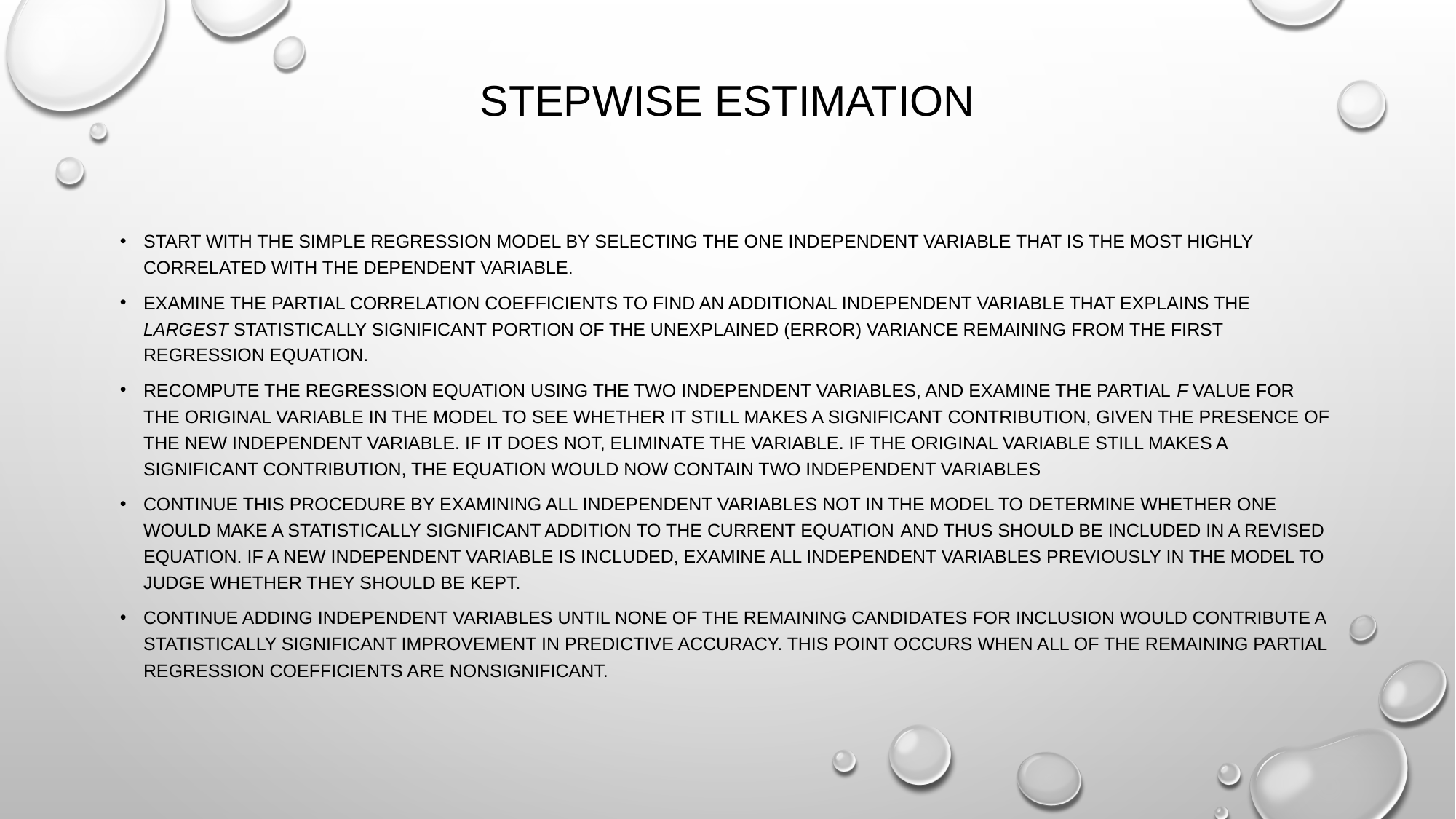

# stepwise estimation
Start with the simple regression model by selecting the one independent variable that is the most highly correlated with the dependent variable.
Examine the partial correlation coefficients to find an additional independent variable that explains the largest statistically significant portion of the unexplained (error) variance remaining from the first regression equation.
Recompute the regression equation using the two independent variables, and examine the partial F value for the original variable in the model to see whether it still makes a significant contribution, given the presence of the new independent variable. If it does not, eliminate the variable. If the original variable still makes a significant contribution, the equation would now contain two independent variables
Continue this procedure by examining all independent variables not in the model to determine whether one would make a statistically significant addition to the current equation and thus should be included in a revised equation. If a new independent variable is included, examine all independent variables previously in the model to judge whether they should be kept.
Continue adding independent variables until none of the remaining candidates for inclusion would contribute a statistically significant improvement in predictive accuracy. This point occurs when all of the remaining partial regression coefficients are nonsignificant.